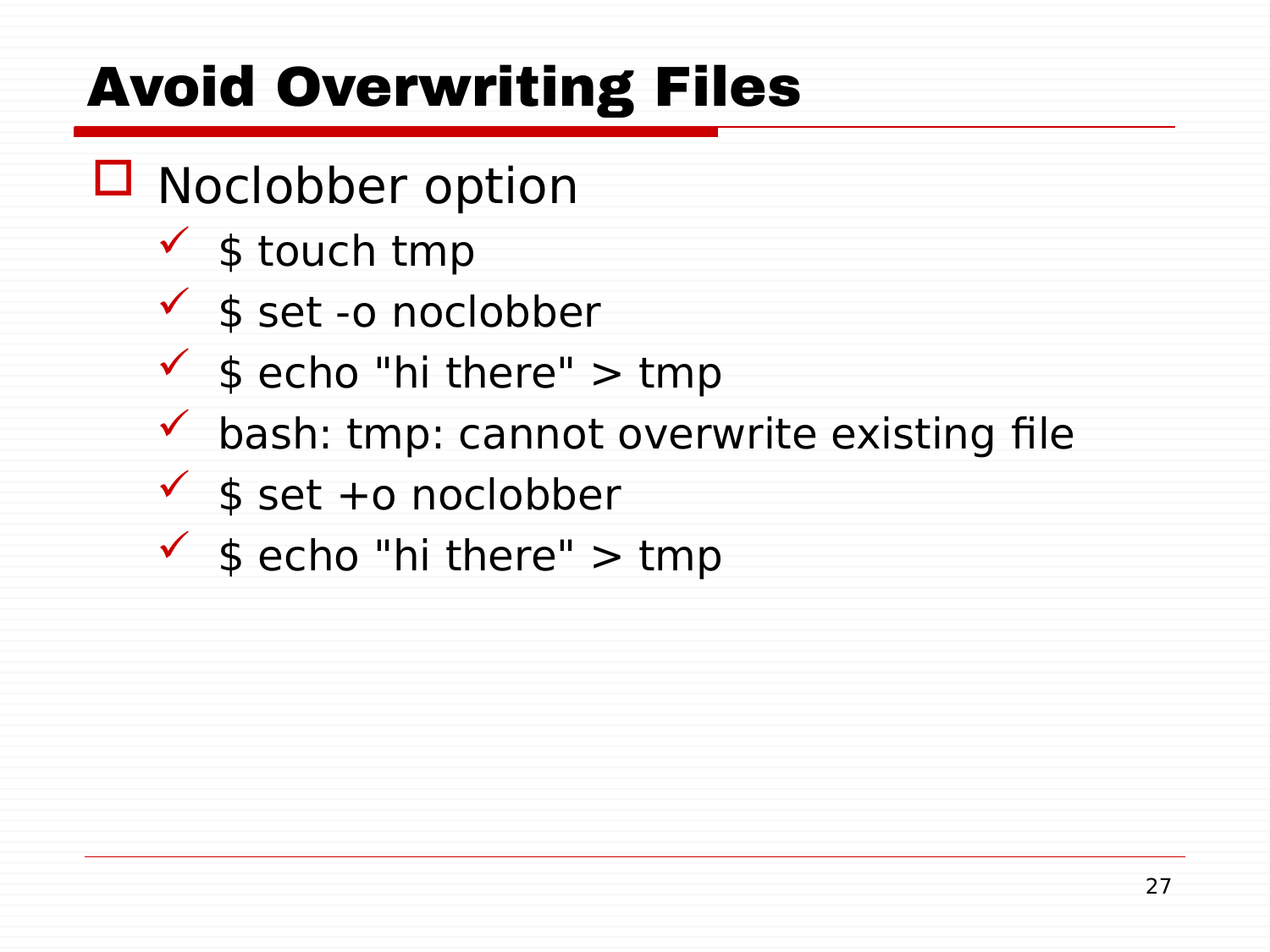

# Avoid Overwriting Files

Noclobber option
$ touch tmp
$ set -o noclobber
$ echo "hi there" > tmp
bash: tmp: cannot overwrite existing file
$ set +o noclobber
$ echo "hi there" > tmp

27